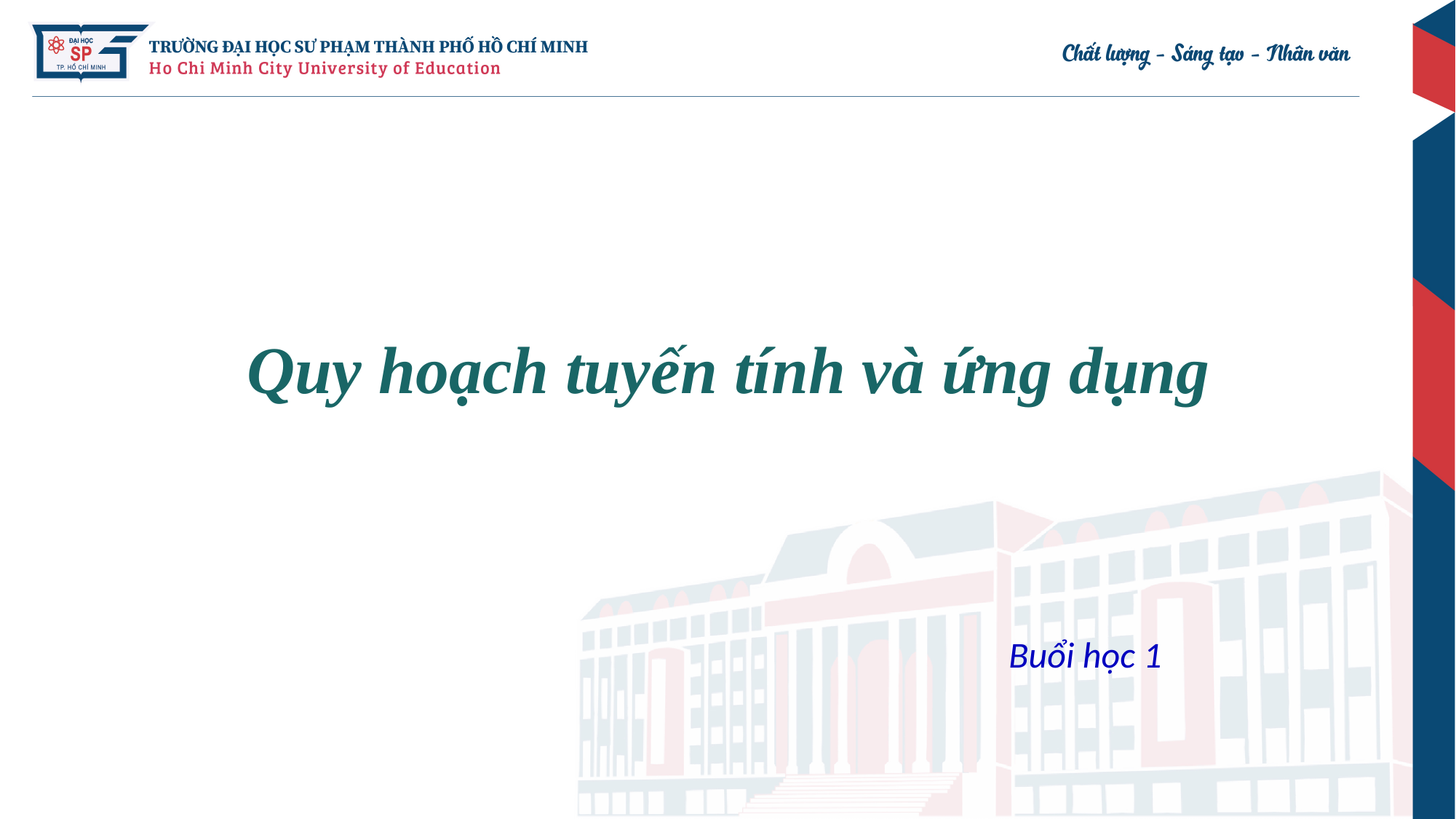

# Quy hoạch tuyến tính và ứng dụng
Buổi học 1